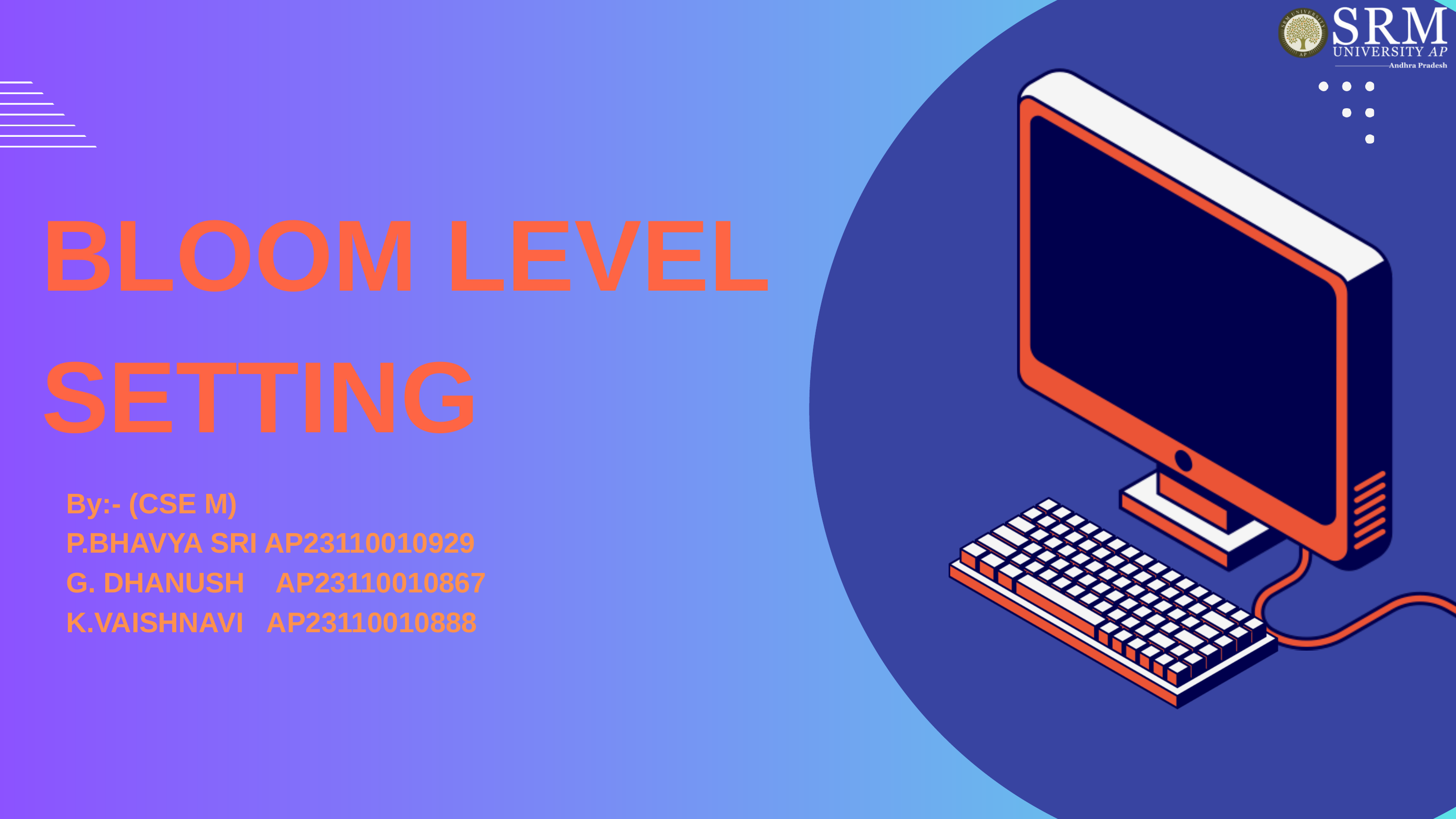

BLOOM LEVEL SETTING
By:- (CSE M)
P.BHAVYA SRI AP23110010929
G. DHANUSH    AP23110010867
K.VAISHNAVI   AP23110010888